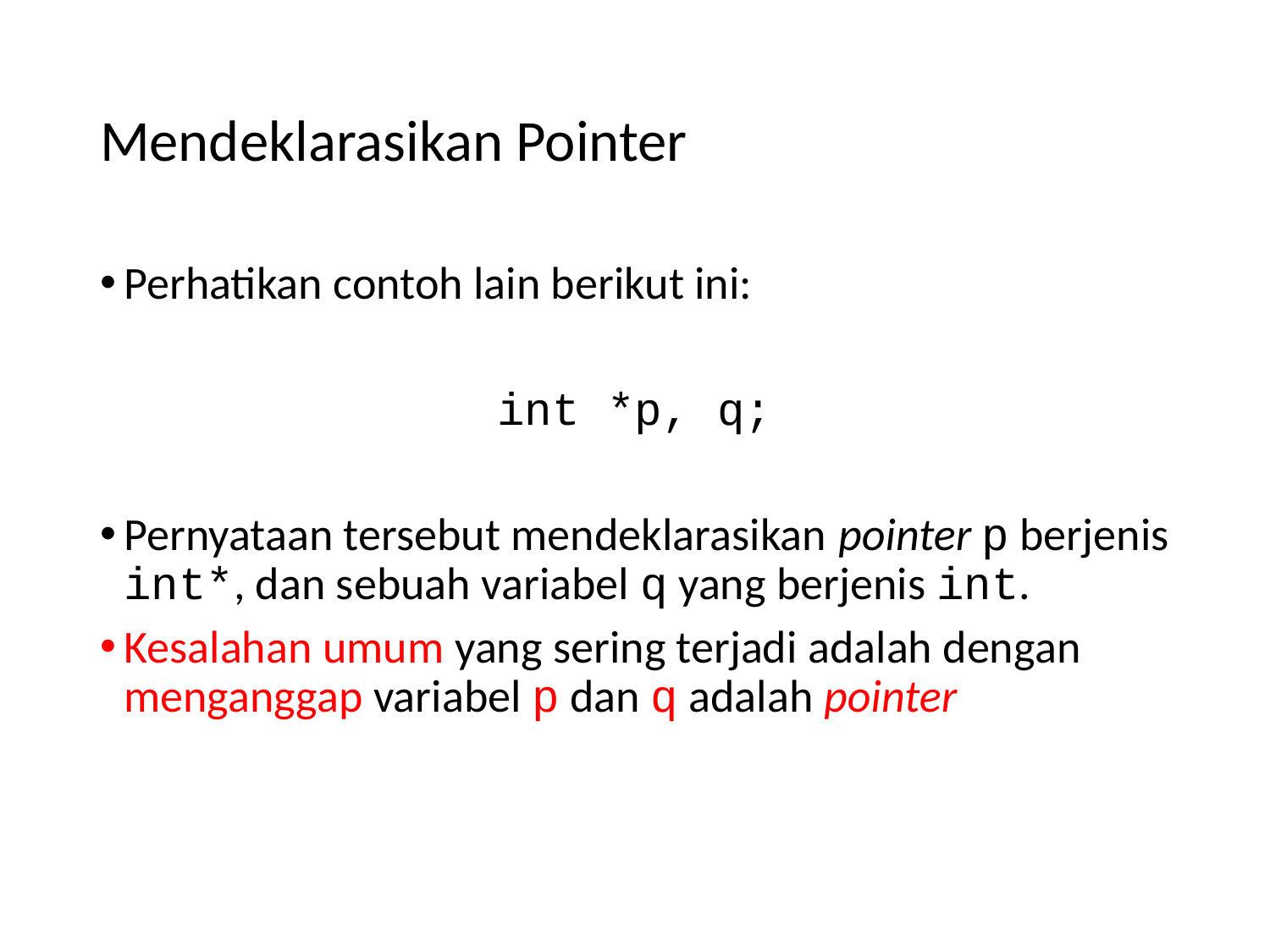

# Mendeklarasikan Pointer
Perhatikan contoh lain berikut ini:

int *p, q;

Pernyataan tersebut mendeklarasikan pointer p berjenis int*, dan sebuah variabel q yang berjenis int.
Kesalahan umum yang sering terjadi adalah dengan menganggap variabel p dan q adalah pointer